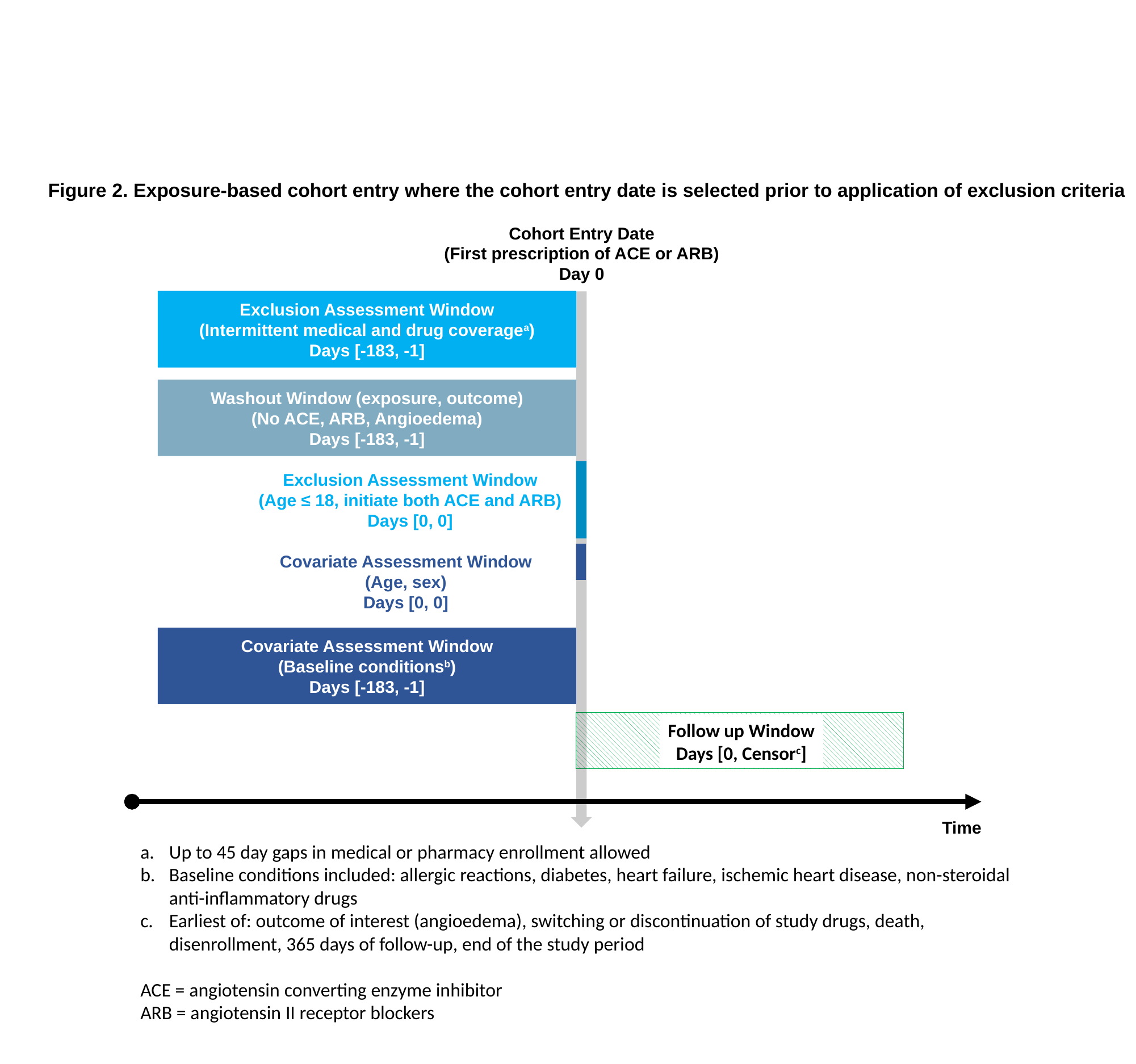

Figure 2. Exposure-based cohort entry where the cohort entry date is selected prior to application of exclusion criteria
Cohort Entry Date
(First prescription of ACE or ARB)
Day 0
Exclusion Assessment Window
(Intermittent medical and drug coveragea)
Days [-183, -1]

Washout Window (exposure, outcome)
(No ACE, ARB, Angioedema)
Days [-183, -1]

Exclusion Assessment Window
(Age ≤ 18, initiate both ACE and ARB)
Days [0, 0]

Covariate Assessment Window
(Age, sex)
Days [0, 0]
Covariate Assessment Window
(Baseline conditionsb)
Days [-183, -1]
Follow-up Window
Days [0, Censorc]
Follow up Window
Days [0, Censorc]
Time
Up to 45 day gaps in medical or pharmacy enrollment allowed
Baseline conditions included: allergic reactions, diabetes, heart failure, ischemic heart disease, non-steroidal anti-inflammatory drugs
Earliest of: outcome of interest (angioedema), switching or discontinuation of study drugs, death, disenrollment, 365 days of follow-up, end of the study period

ACE = angiotensin converting enzyme inhibitor
ARB = angiotensin II receptor blockers